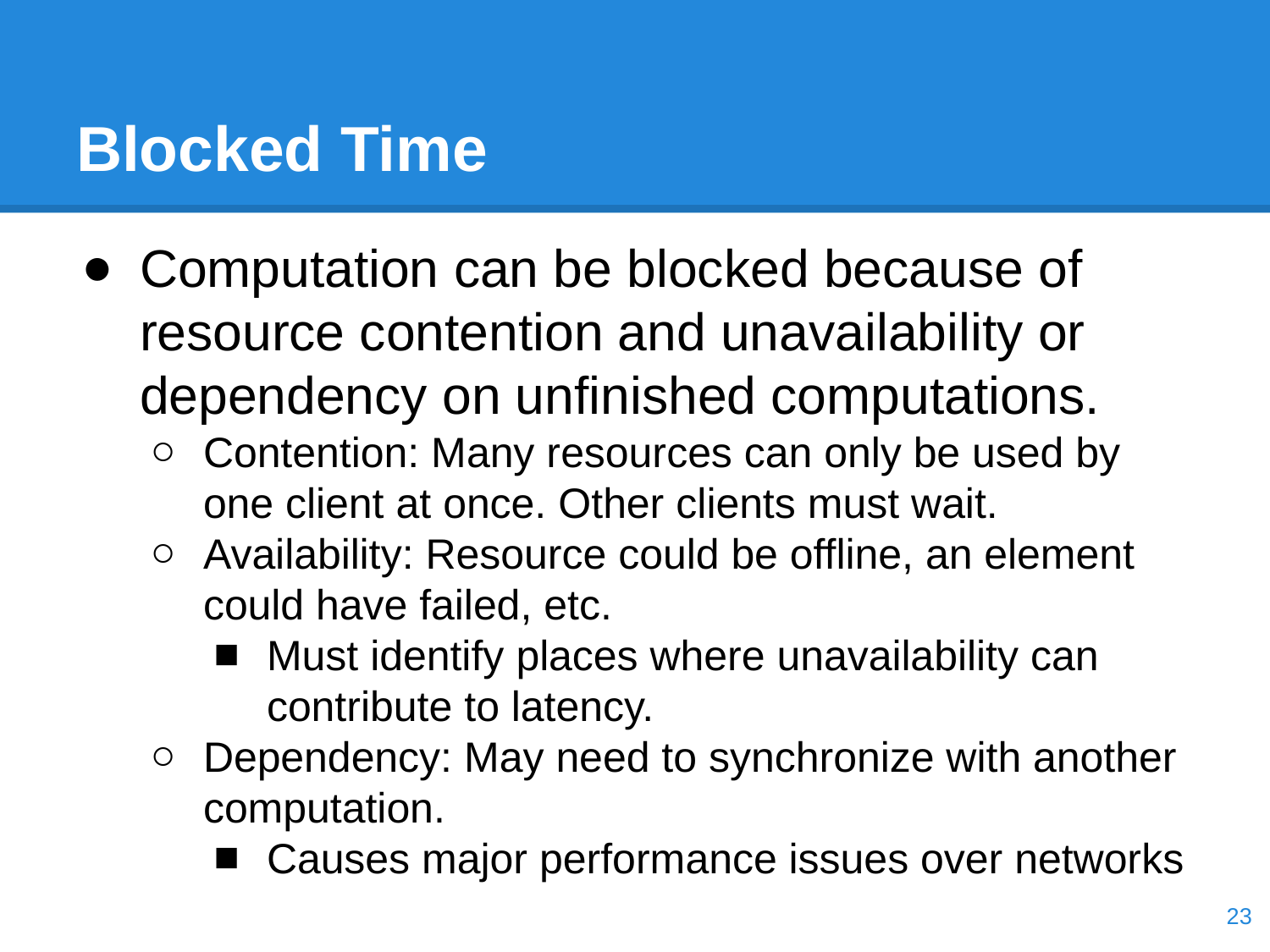

# Blocked Time
Computation can be blocked because of resource contention and unavailability or dependency on unfinished computations.
Contention: Many resources can only be used by one client at once. Other clients must wait.
Availability: Resource could be offline, an element could have failed, etc.
Must identify places where unavailability can contribute to latency.
Dependency: May need to synchronize with another computation.
Causes major performance issues over networks
23